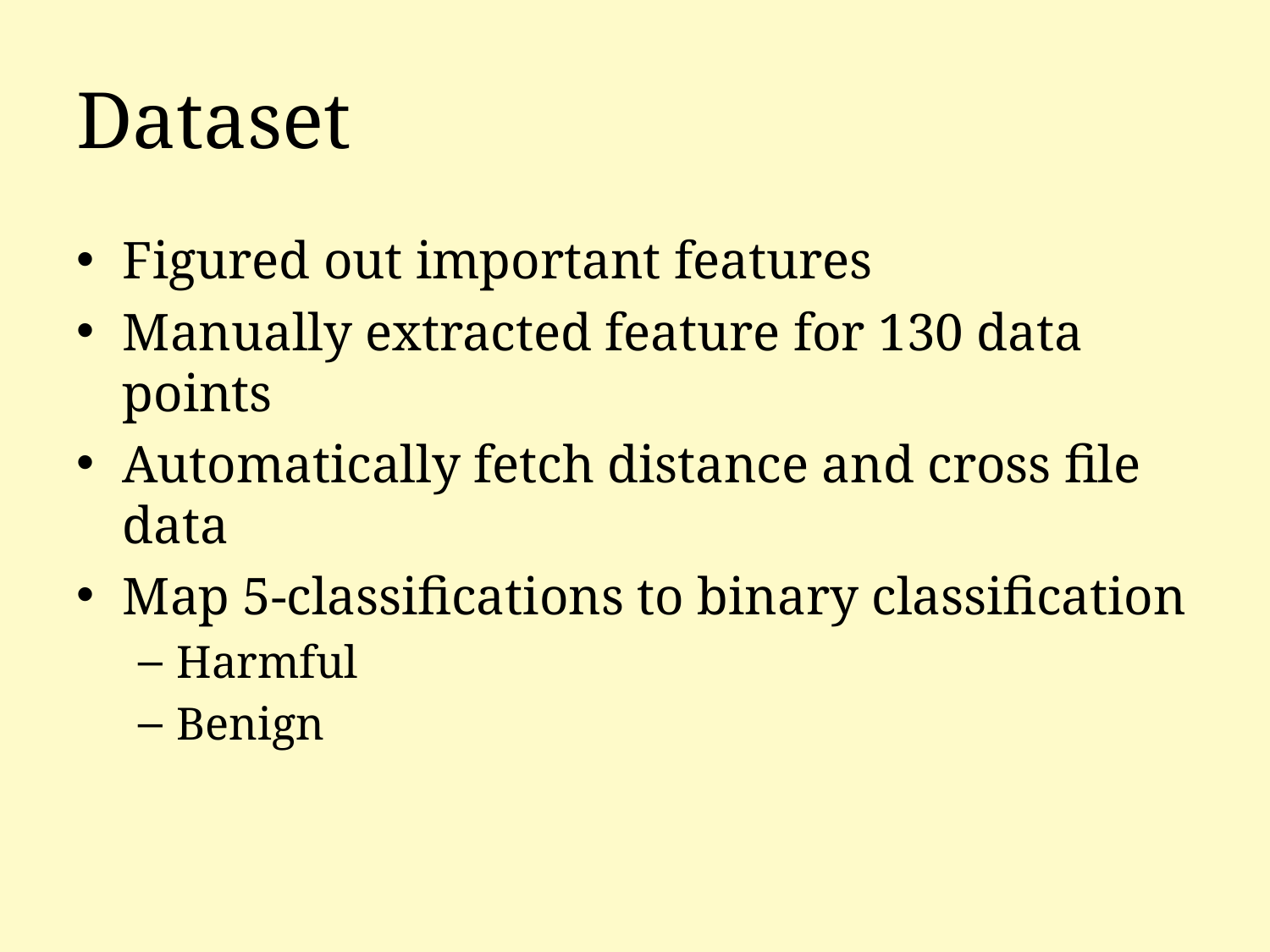

# Dataset
Figured out important features
Manually extracted feature for 130 data points
Automatically fetch distance and cross file data
Map 5-classifications to binary classification
Harmful
Benign